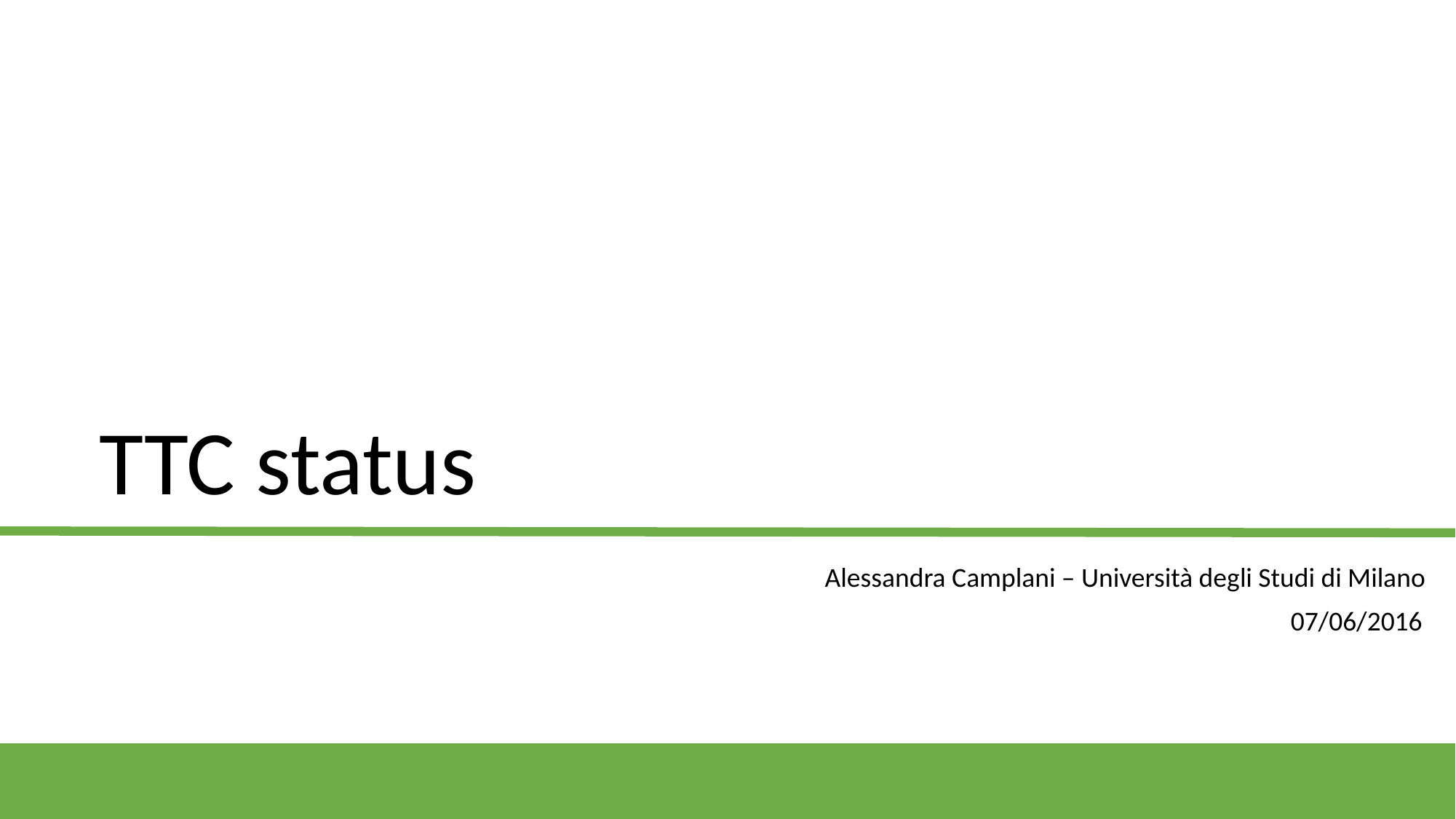

# TTC status
Alessandra Camplani – Università degli Studi di Milano
07/06/2016